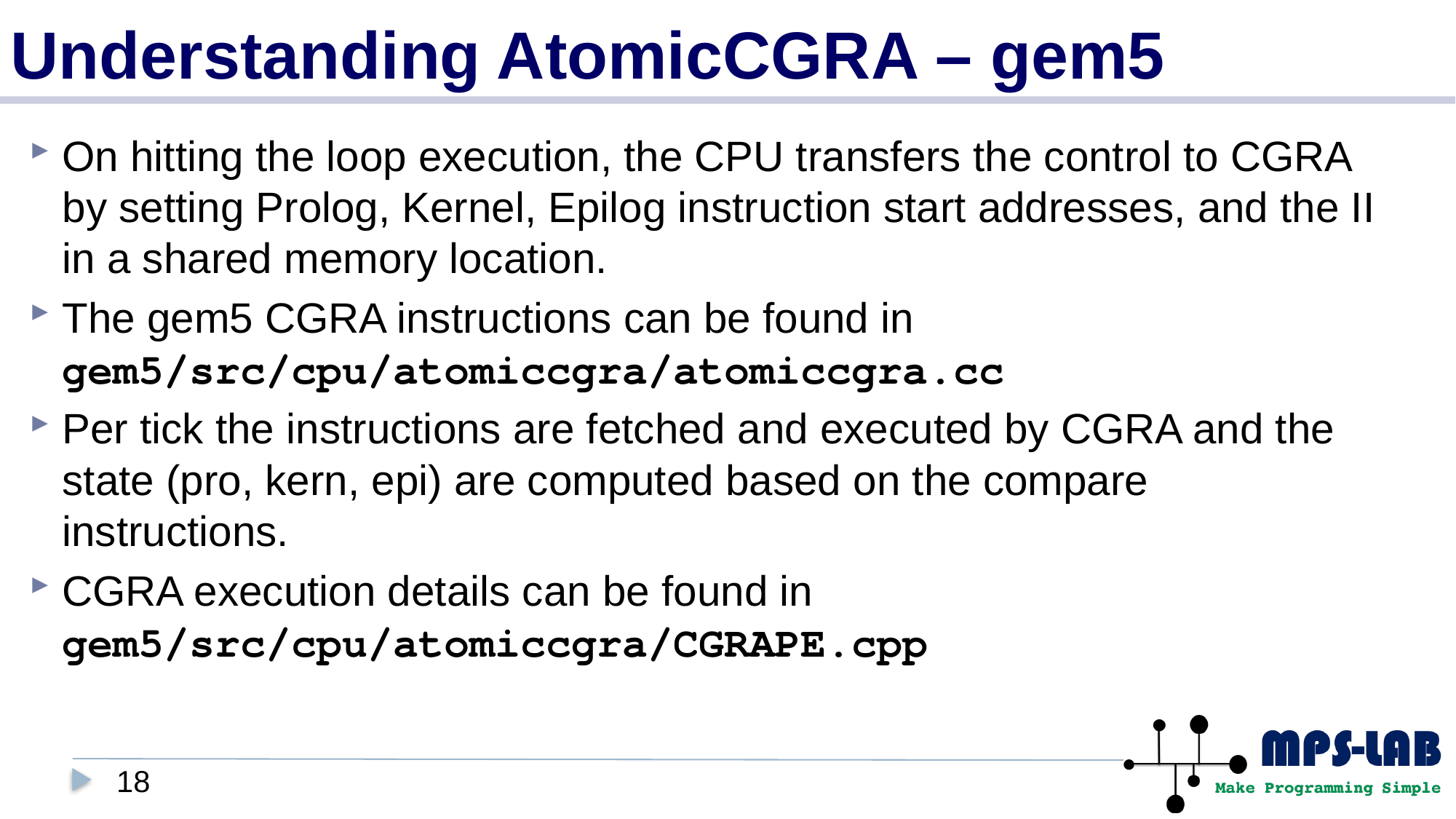

# Understanding AtomicCGRA – gem5
On hitting the loop execution, the CPU transfers the control to CGRA by setting Prolog, Kernel, Epilog instruction start addresses, and the II in a shared memory location.
The gem5 CGRA instructions can be found in  gem5/src/cpu/atomiccgra/atomiccgra.cc
Per tick the instructions are fetched and executed by CGRA and the state (pro, kern, epi) are computed based on the compare instructions.
CGRA execution details can be found in gem5/src/cpu/atomiccgra/CGRAPE.cpp
18